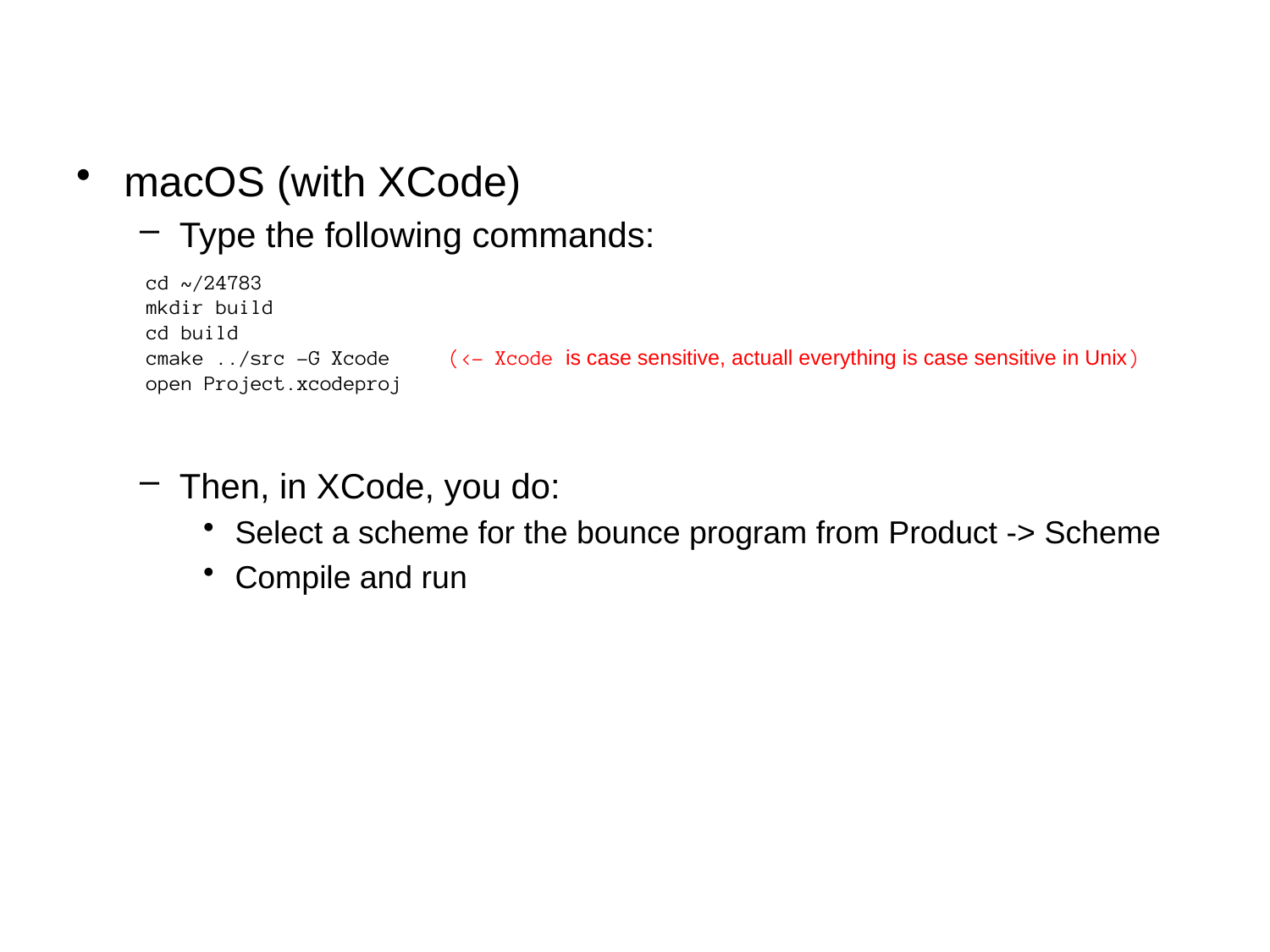

#
macOS (with XCode)
Type the following commands:

Then, in XCode, you do:
Select a scheme for the bounce program from Product -> Scheme
Compile and run
cd ~/24783
mkdir build
cd build
cmake ../src -G Xcode     (<- Xcode is case sensitive, actuall everything is case sensitive in Unix)
open Project.xcodeproj